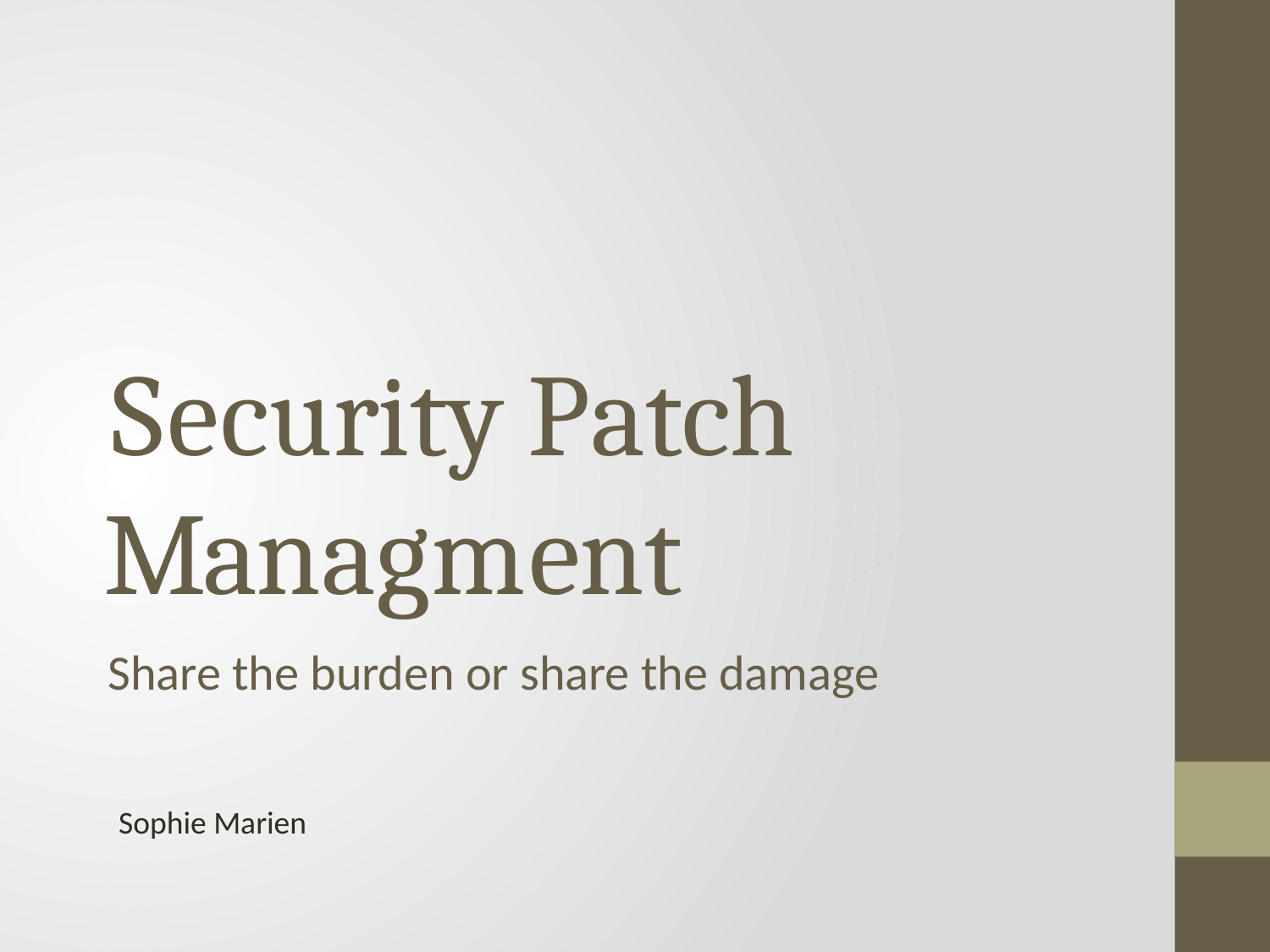

# Security Patch Managment
Share the burden or share the damage
Sophie Marien